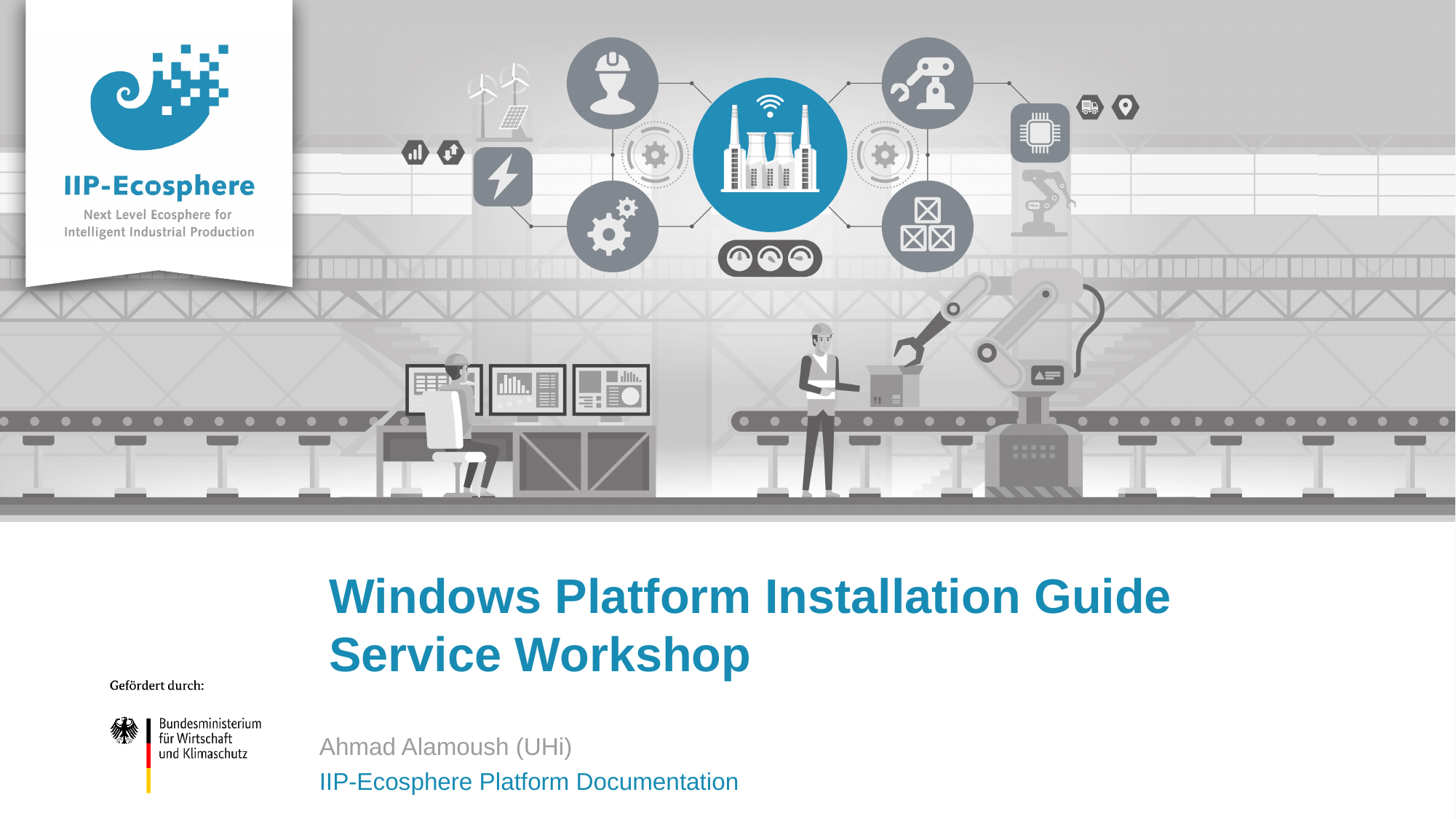

Windows Platform Installation Guide
Service Workshop
Ahmad Alamoush (UHi)
IIP-Ecosphere Platform Documentation